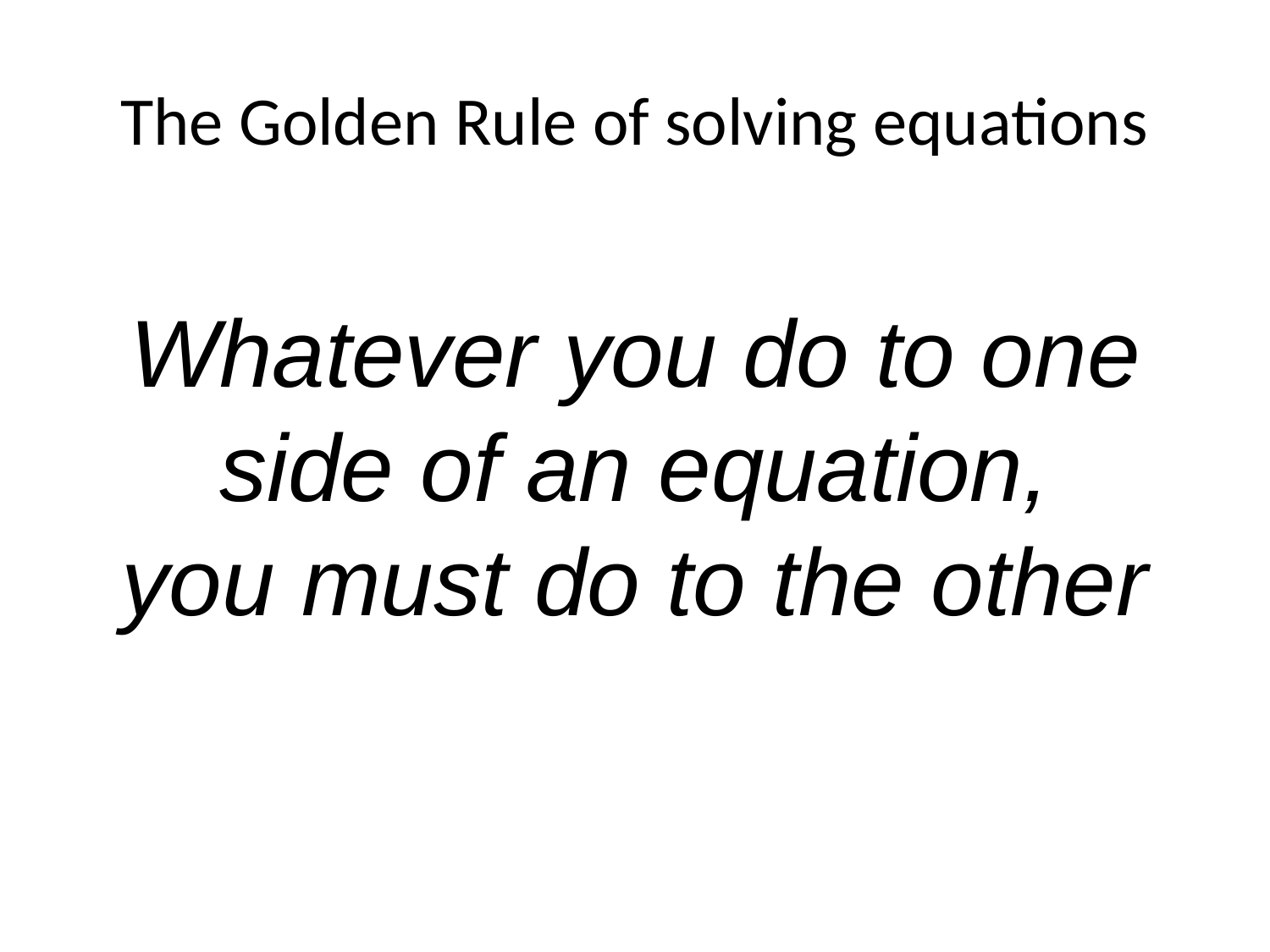

# The Golden Rule of solving equations

Whatever you do to one
side of an equation,
you must do to the other